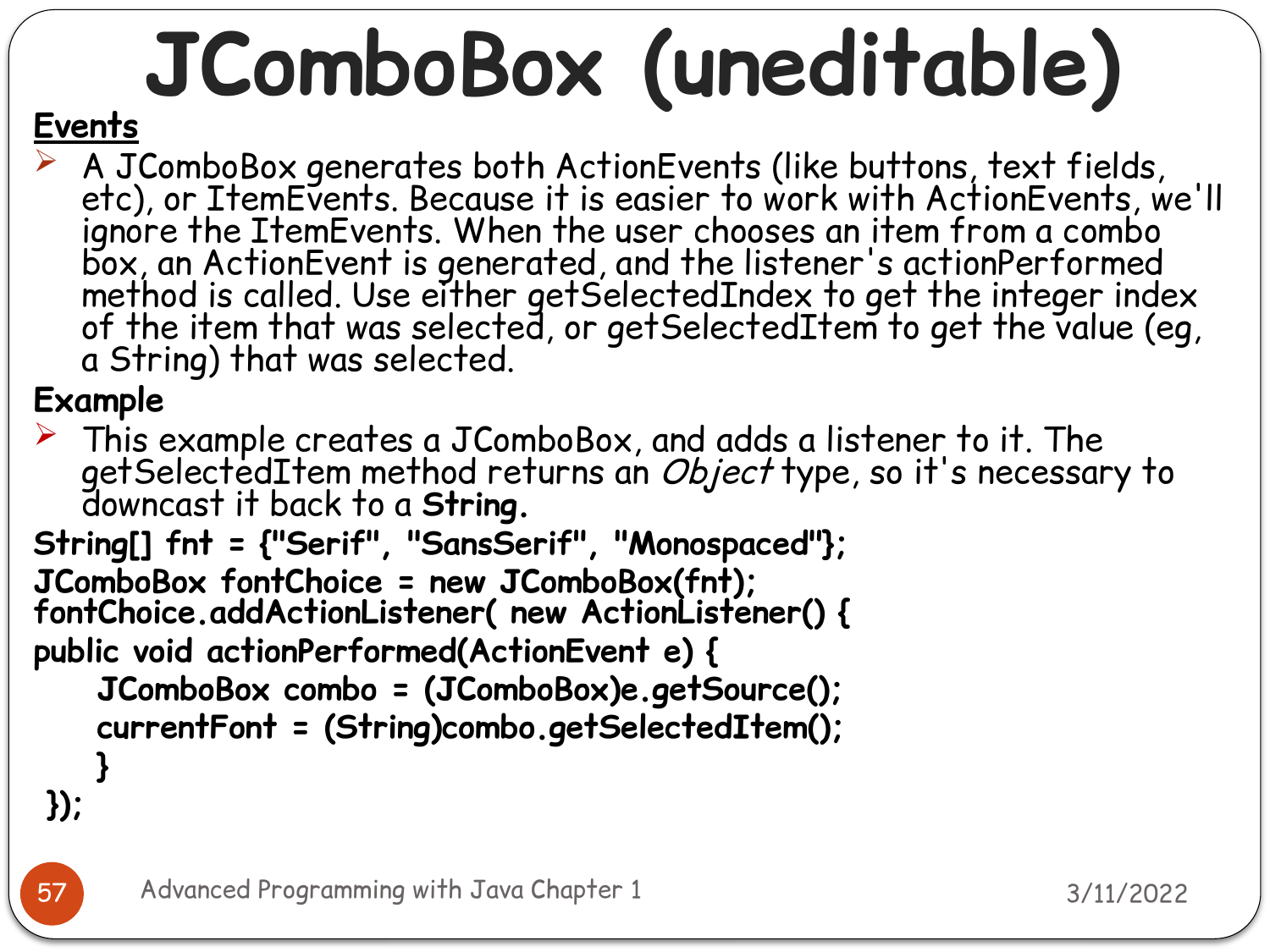

JComboBox (uneditable)
Events
A JComboBox generates both ActionEvents (like buttons, text fields, etc), or ItemEvents. Because it is easier to work with ActionEvents, we'll ignore the ItemEvents. When the user chooses an item from a combo box, an ActionEvent is generated, and the listener's actionPerformed method is called. Use either getSelectedIndex to get the integer index of the item that was selected, or getSelectedItem to get the value (eg, a String) that was selected.
Example
This example creates a JComboBox, and adds a listener to it. The getSelectedItem method returns an Object type, so it's necessary to downcast it back to a String.
String[] fnt = {"Serif", "SansSerif", "Monospaced"};
JComboBox fontChoice = new JComboBox(fnt); fontChoice.addActionListener( new ActionListener() {
public void actionPerformed(ActionEvent e) {
	JComboBox combo = (JComboBox)e.getSource();
	currentFont = (String)combo.getSelectedItem();
	}
 });
Advanced Programming with Java Chapter 1
3/11/2022
57